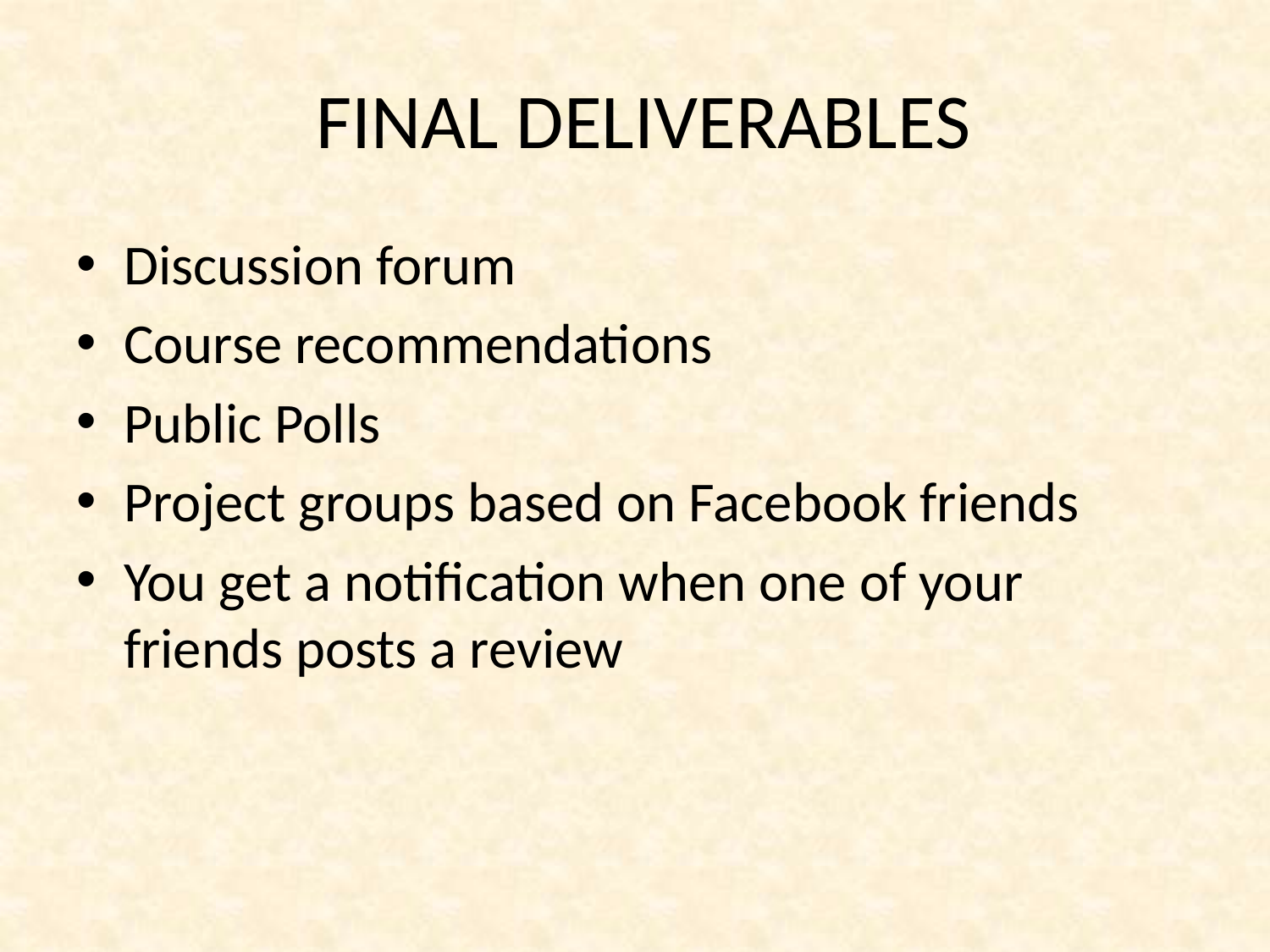

# FINAL DELIVERABLES
Discussion forum
Course recommendations
Public Polls
Project groups based on Facebook friends
You get a notification when one of your friends posts a review